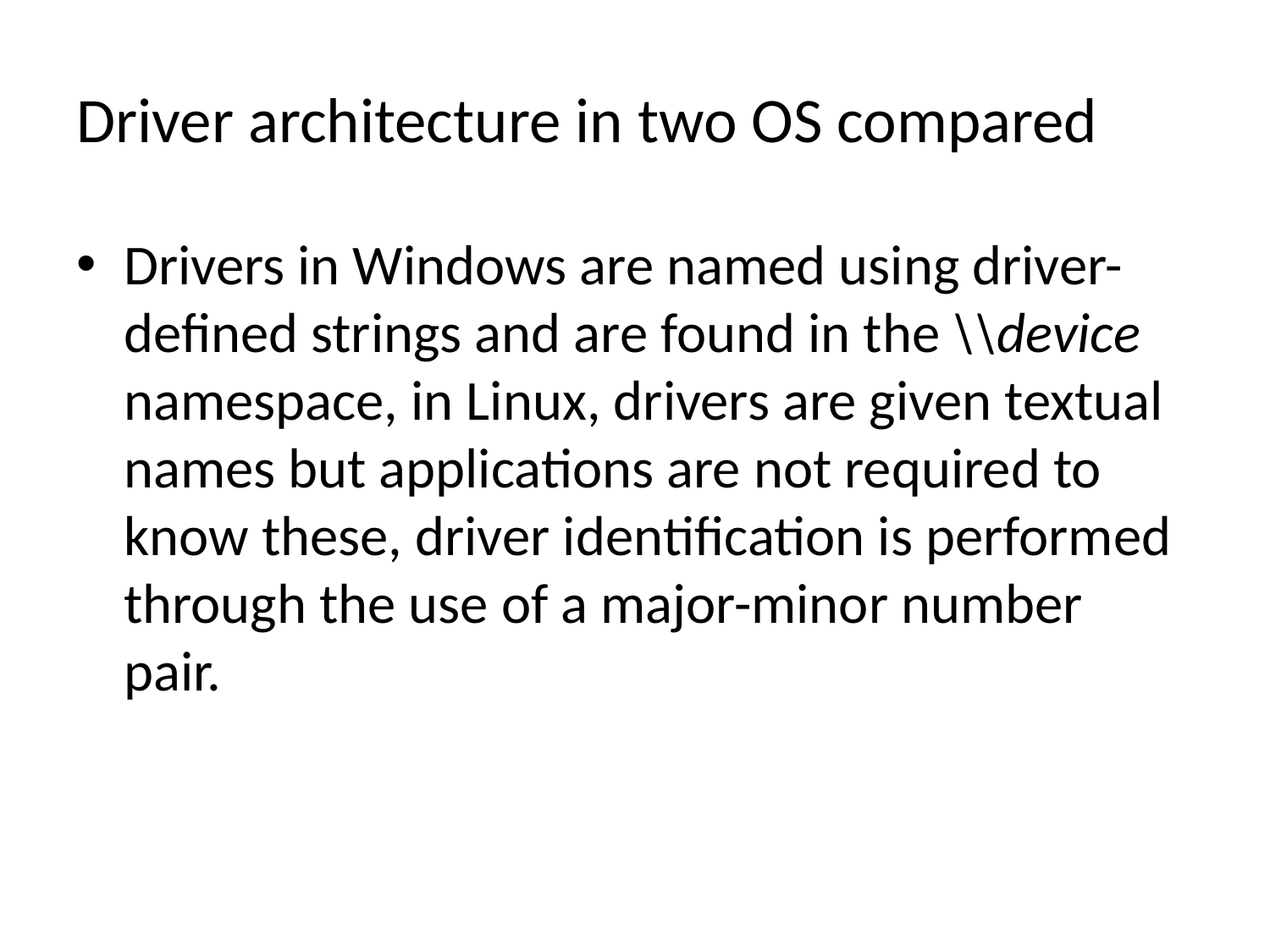

# Driver architecture in two OS compared
Drivers in Windows are named using driver-defined strings and are found in the \\device namespace, in Linux, drivers are given textual names but applications are not required to know these, driver identification is performed through the use of a major-minor number pair.